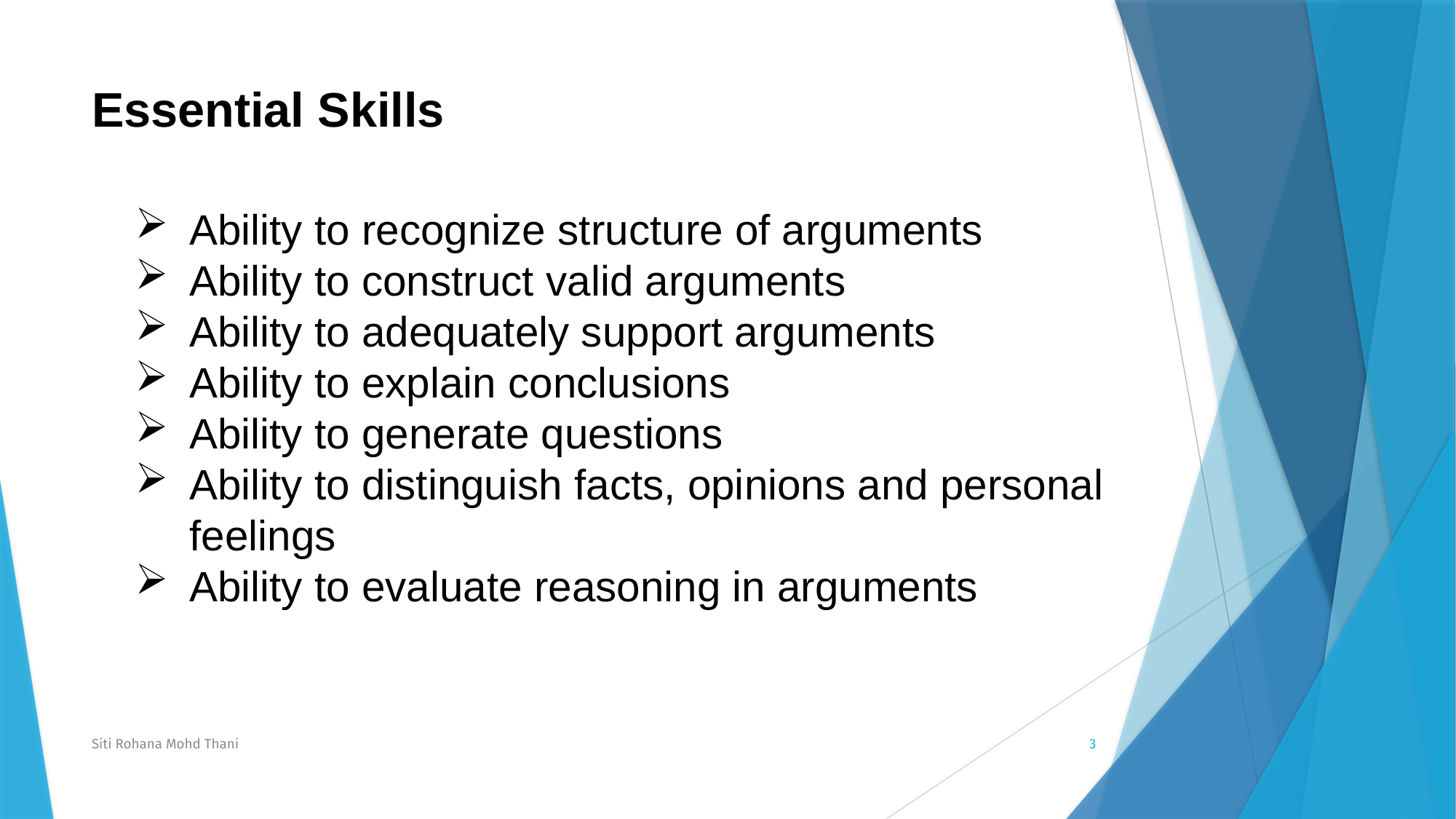

# Essential Skills
Ability to recognize structure of arguments
Ability to construct valid arguments
Ability to adequately support arguments
Ability to explain conclusions
Ability to generate questions
Ability to distinguish facts, opinions and personal feelings
Ability to evaluate reasoning in arguments
Siti Rohana Mohd Thani
3